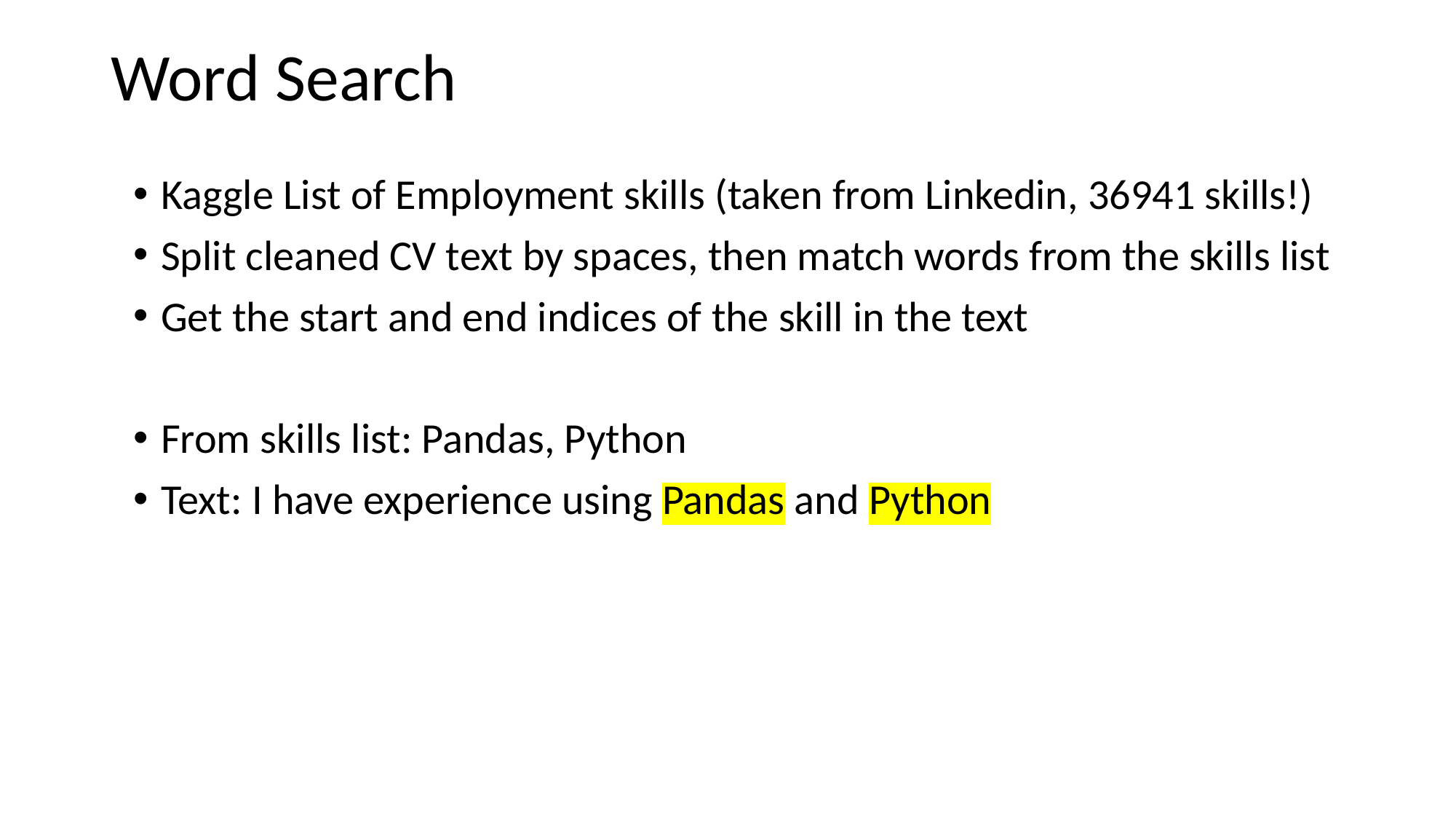

# Word Search
Kaggle List of Employment skills (taken from Linkedin, 36941 skills!)
Split cleaned CV text by spaces, then match words from the skills list
Get the start and end indices of the skill in the text

From skills list: Pandas, Python
Text: I have experience using Pandas and Python